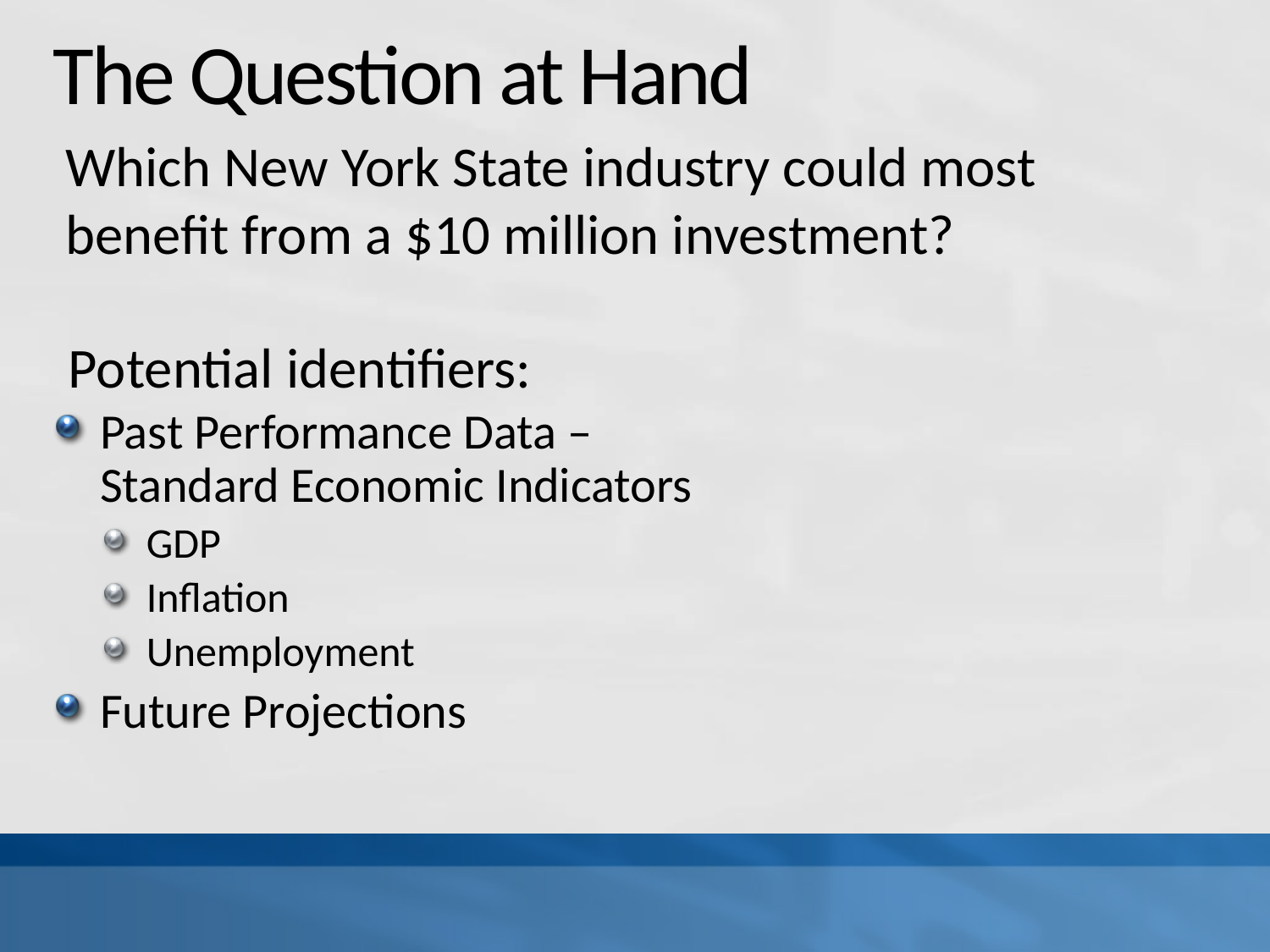

# The Question at Hand
Which New York State industry could most benefit from a $10 million investment?
Potential identifiers:
Past Performance Data – Standard Economic Indicators
GDP
Inflation
Unemployment
Future Projections